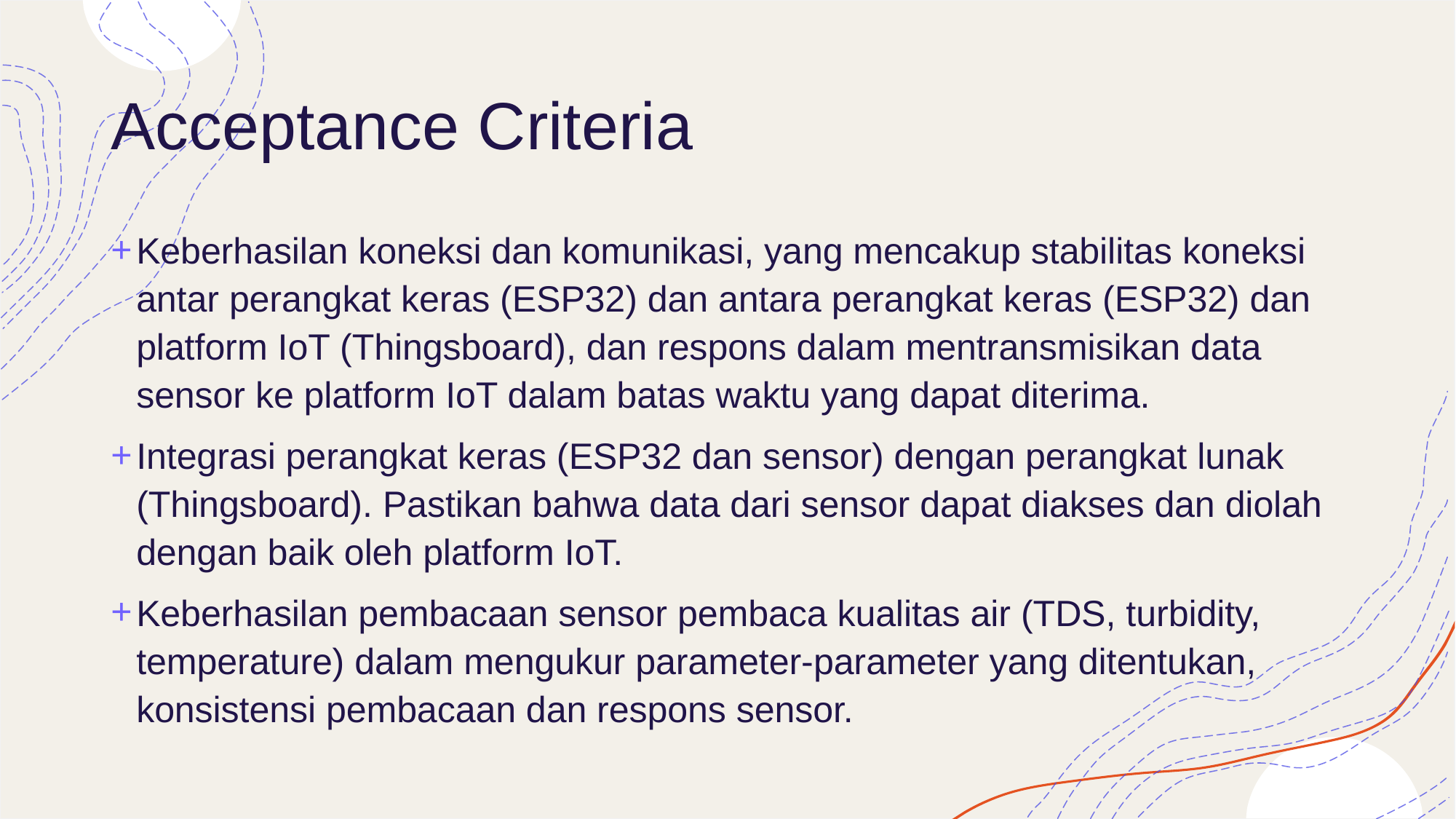

# Acceptance Criteria
Keberhasilan koneksi dan komunikasi, yang mencakup stabilitas koneksi antar perangkat keras (ESP32) dan antara perangkat keras (ESP32) dan platform IoT (Thingsboard), dan respons dalam mentransmisikan data sensor ke platform IoT dalam batas waktu yang dapat diterima.
Integrasi perangkat keras (ESP32 dan sensor) dengan perangkat lunak (Thingsboard). Pastikan bahwa data dari sensor dapat diakses dan diolah dengan baik oleh platform IoT.
Keberhasilan pembacaan sensor pembaca kualitas air (TDS, turbidity, temperature) dalam mengukur parameter-parameter yang ditentukan, konsistensi pembacaan dan respons sensor.